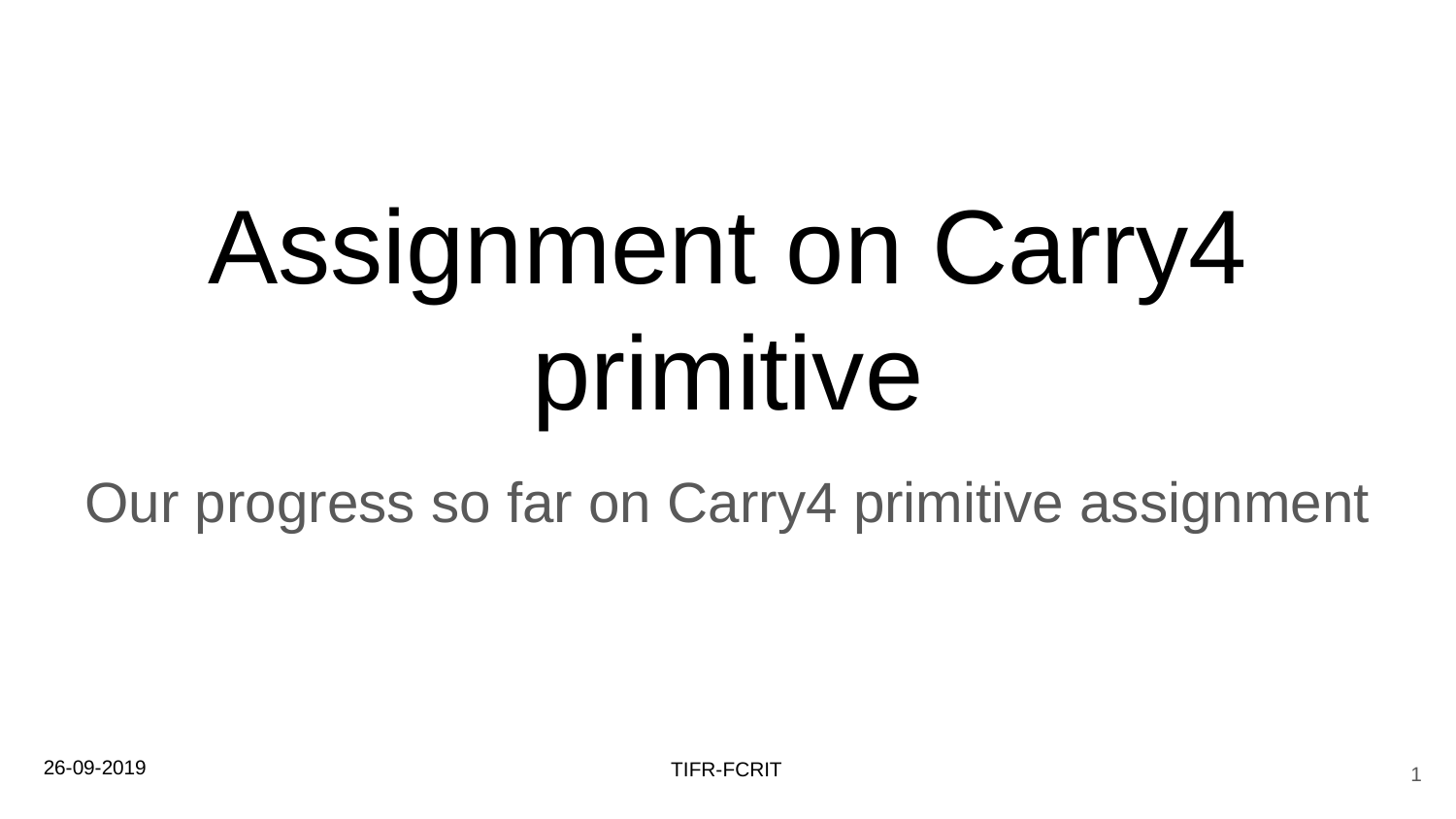

# Assignment on Carry4 primitive
Our progress so far on Carry4 primitive assignment
26-09-2019
1
TIFR-FCRIT